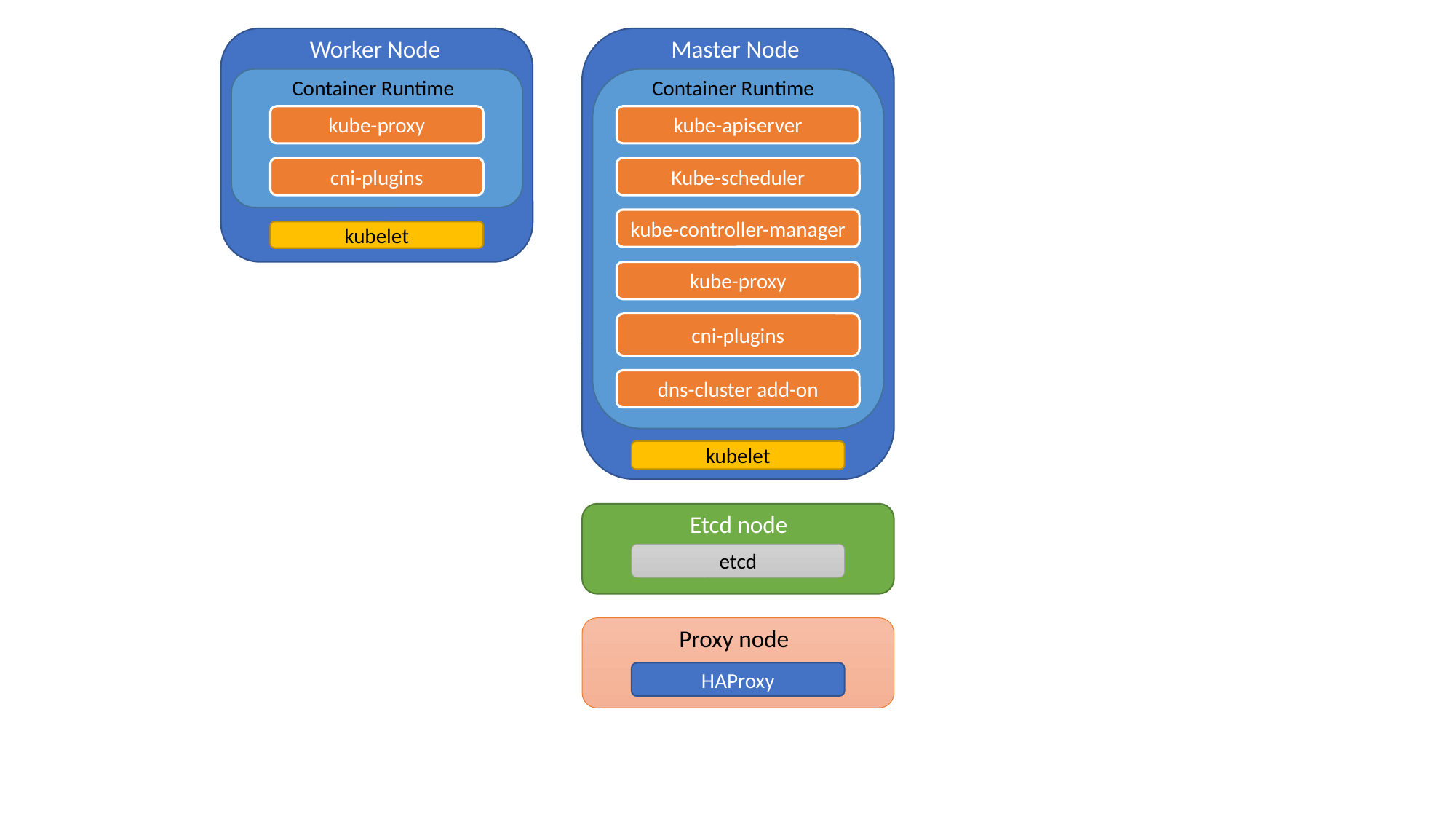

Worker Node

Worker Node
Master Node
Worker Node

Container Runtime

Container Runtime

kube-proxy
kube-apiserver
cni-plugins
Kube-scheduler
kube-controller-manager
kubelet
kube-proxy
cni-plugins
dns-cluster add-on
kubelet

Etcd node
etcd

Proxy node
HAProxy